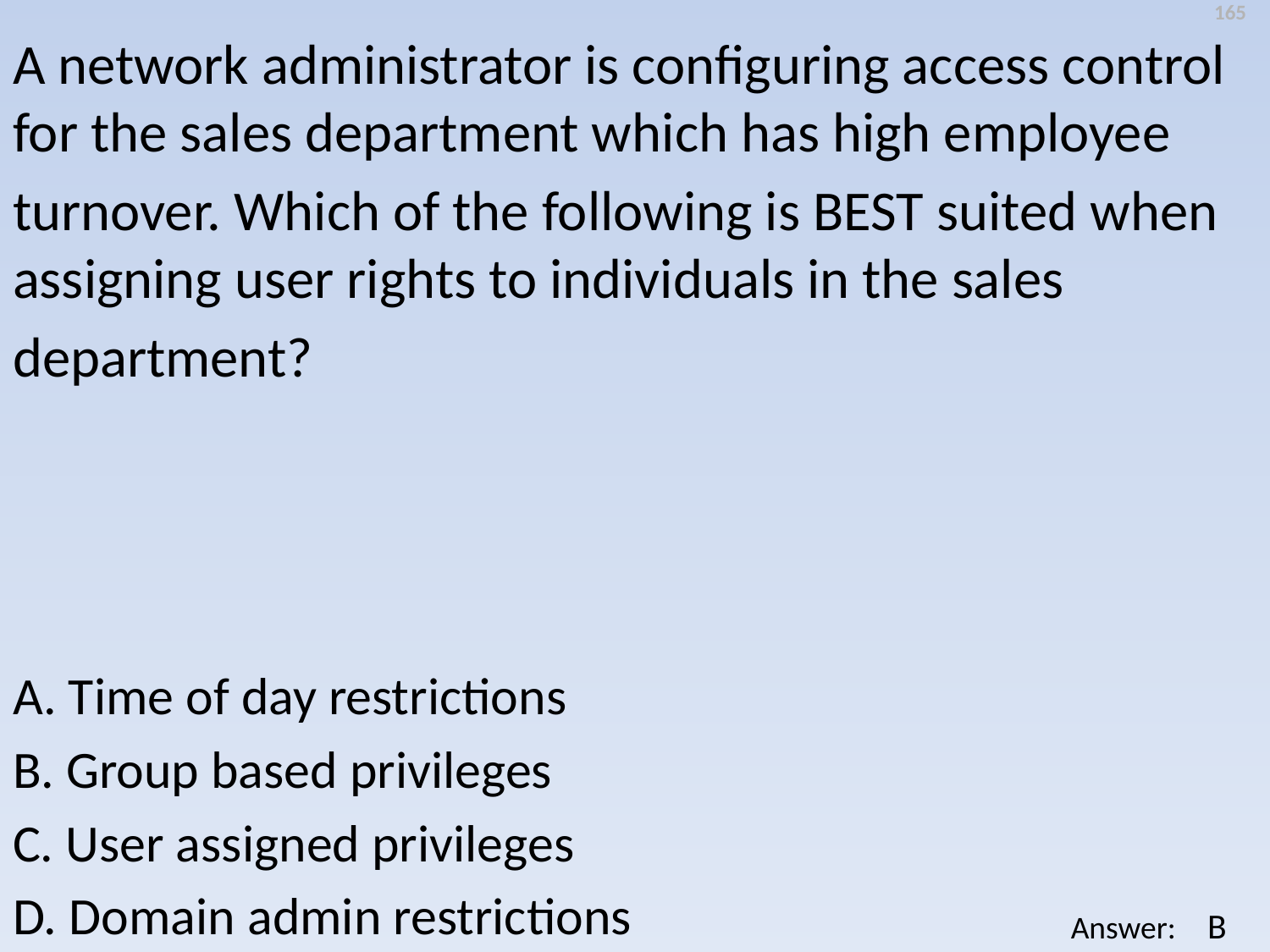

165
A network administrator is configuring access control for the sales department which has high employee
turnover. Which of the following is BEST suited when assigning user rights to individuals in the sales
department?
A. Time of day restrictions
B. Group based privileges
C. User assigned privileges
D. Domain admin restrictions
B